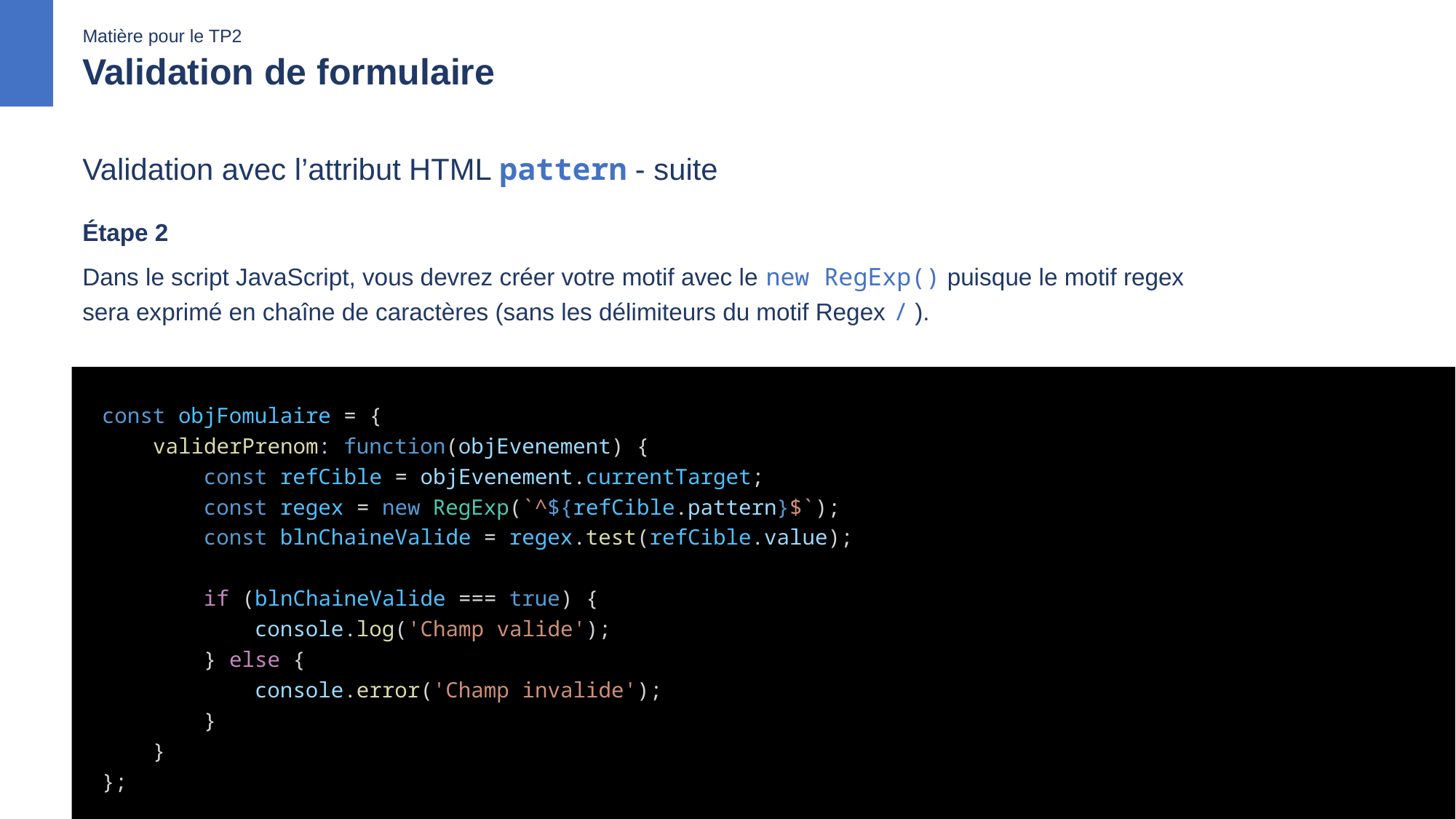

Matière pour le TP2
Validation de formulaire
Validation avec l’attribut HTML pattern - suite
Étape 2
Dans le script JavaScript, vous devrez créer votre motif avec le new RegExp() puisque le motif regex sera exprimé en chaîne de caractères (sans les délimiteurs du motif Regex / ).
const objFomulaire = {
    validerPrenom: function(objEvenement) {
        const refCible = objEvenement.currentTarget;
        const regex = new RegExp(`^${refCible.pattern}$`);
        const blnChaineValide = regex.test(refCible.value);
        if (blnChaineValide === true) {
            console.log('Champ valide');
        } else {
            console.error('Champ invalide');
        }
    }
};